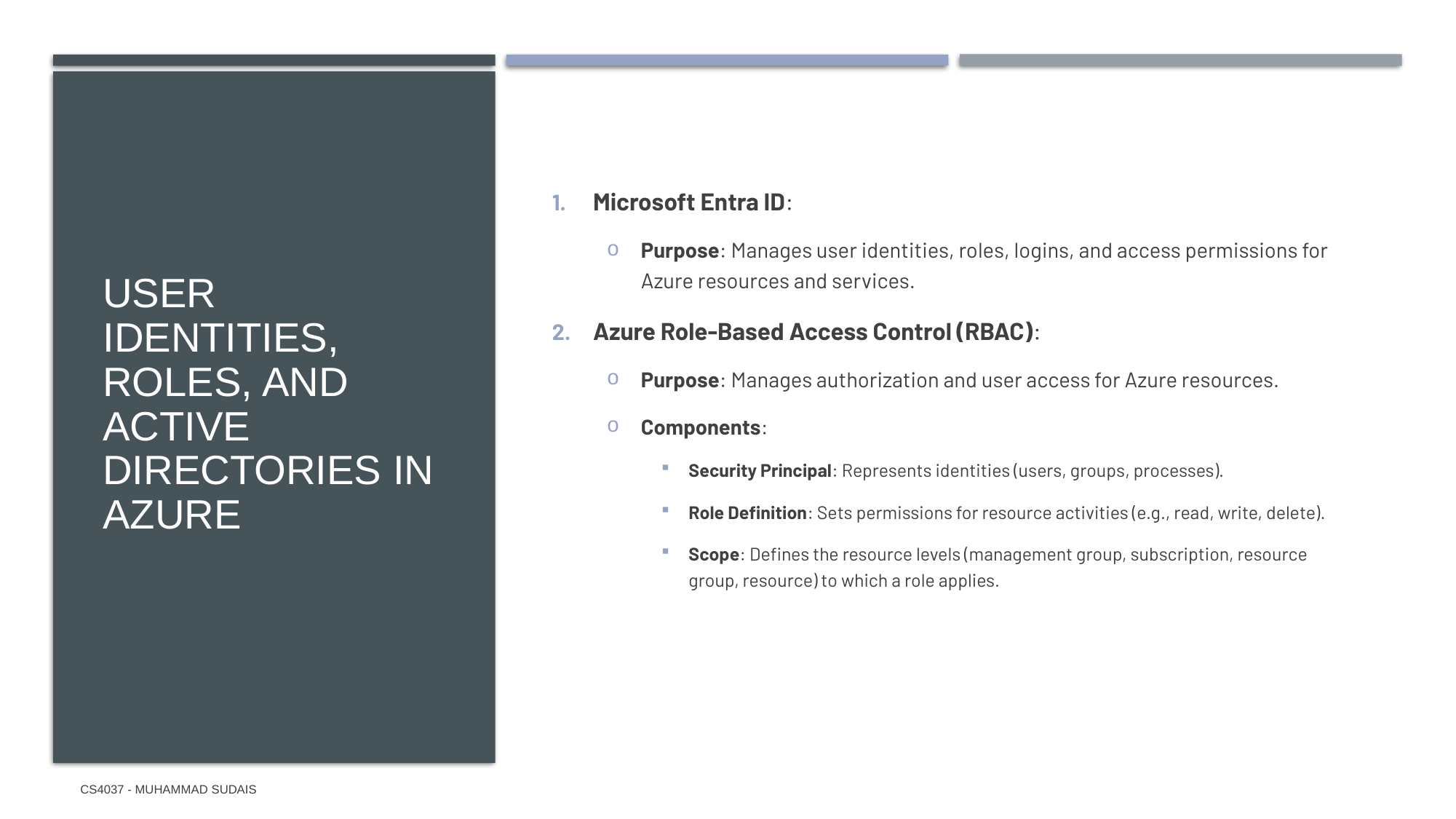

# User Identities, Roles, and Active Directories in Azure
Microsoft Entra ID:
Purpose: Manages user identities, roles, logins, and access permissions for Azure resources and services.
Azure Role-Based Access Control (RBAC):
Purpose: Manages authorization and user access for Azure resources.
Components:
Security Principal: Represents identities (users, groups, processes).
Role Definition: Sets permissions for resource activities (e.g., read, write, delete).
Scope: Defines the resource levels (management group, subscription, resource group, resource) to which a role applies.

CS4037 - Muhammad Sudais